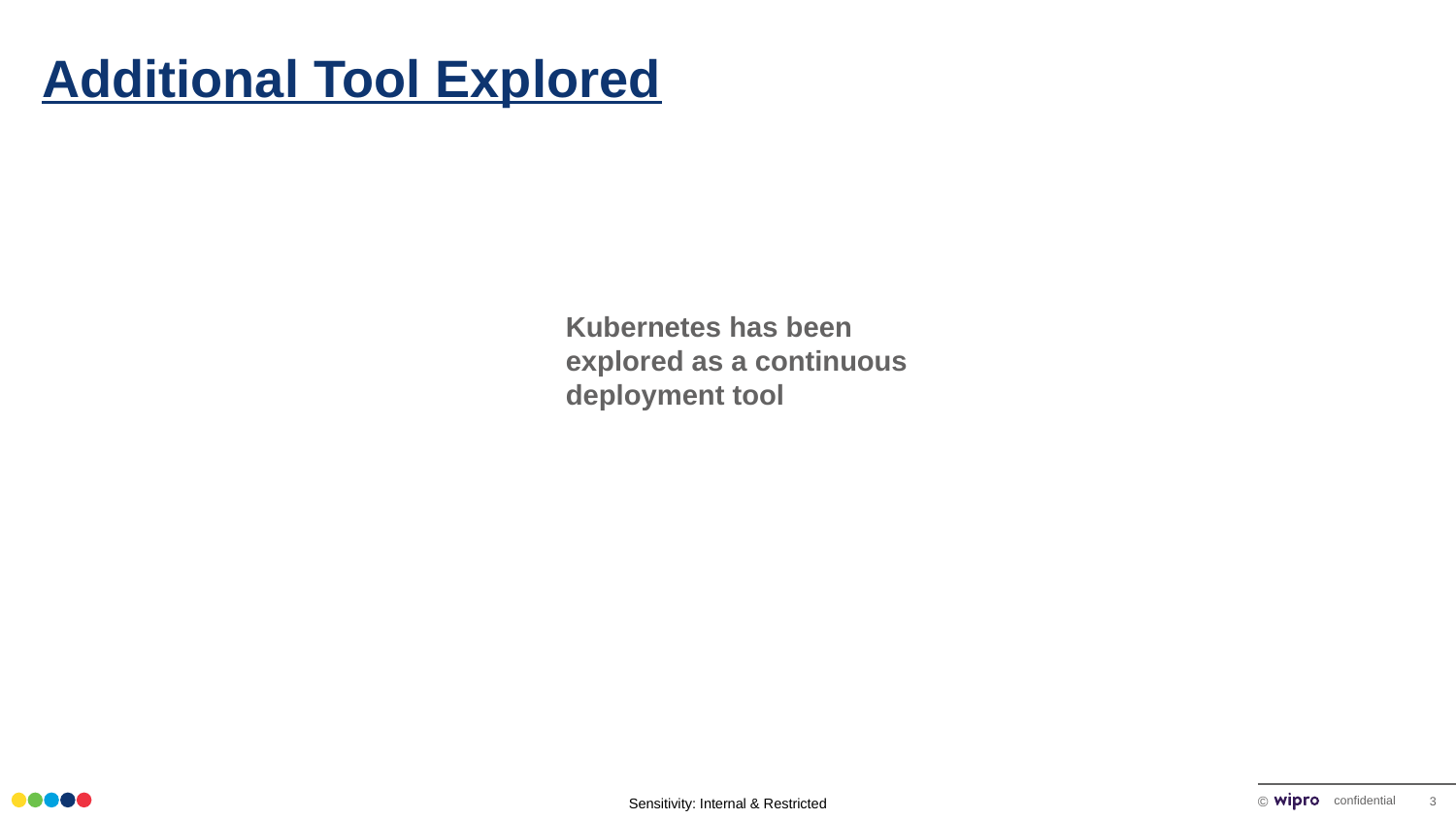

# Additional Tool Explored

Kubernetes has been explored as a continuous deployment tool